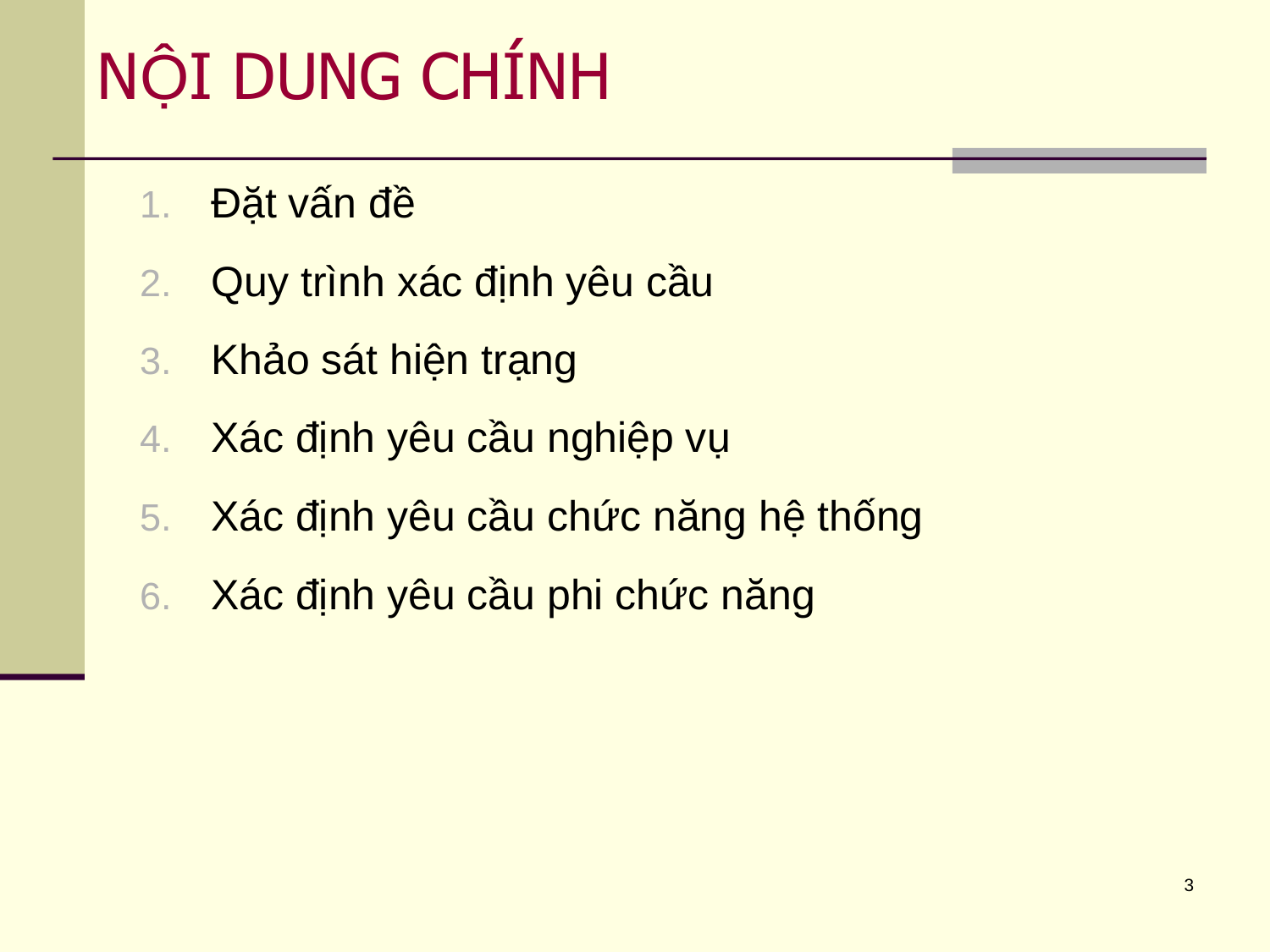

# NỘI DUNG CHÍNH
Đặt vấn đề
Quy trình xác định yêu cầu
Khảo sát hiện trạng
Xác định yêu cầu nghiệp vụ
Xác định yêu cầu chức năng hệ thống
Xác định yêu cầu phi chức năng
3